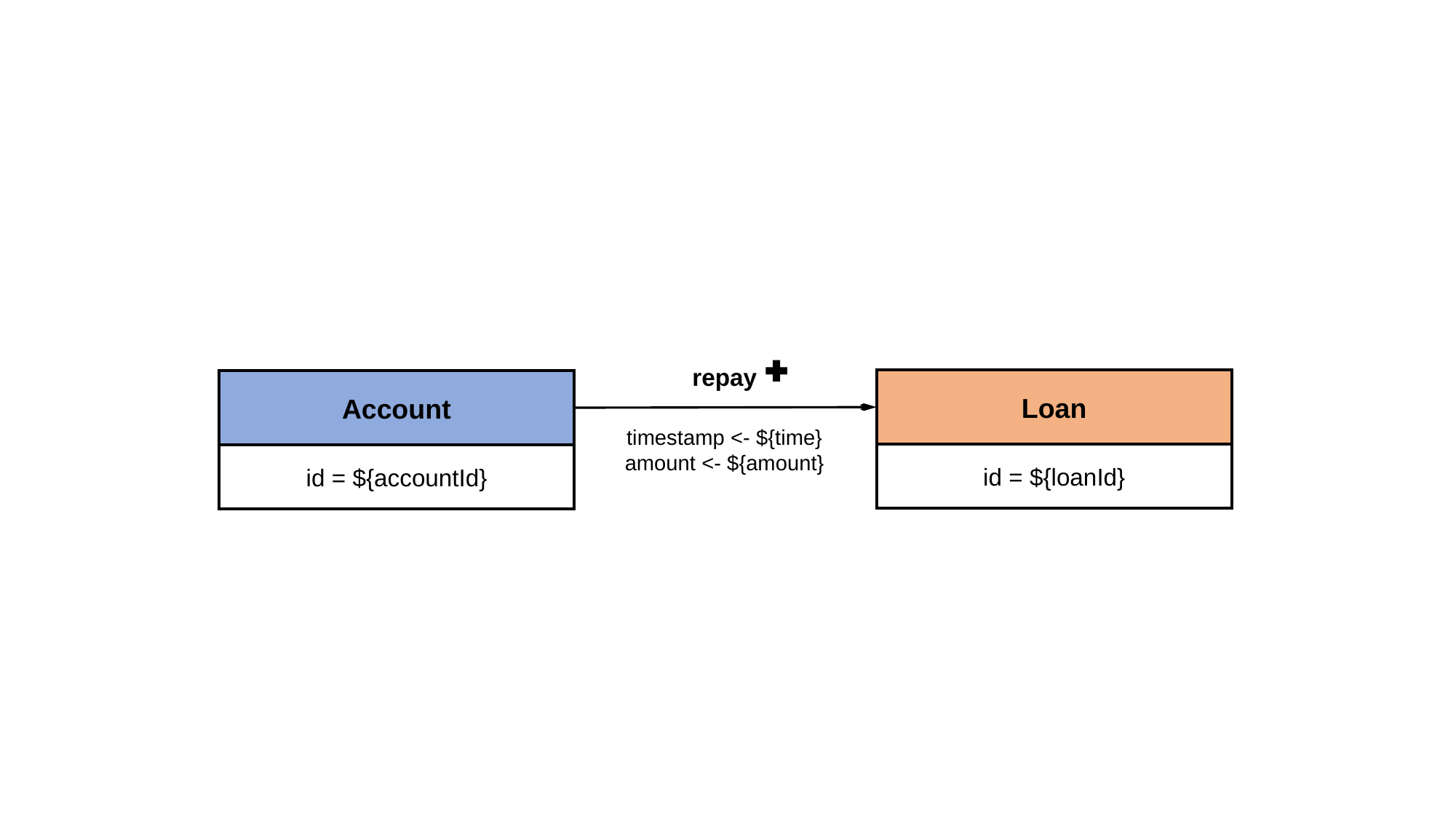

repay

Loan
id = ${loanId}
Account
id = ${accountId}
timestamp <- ${time}
amount <- ${amount}